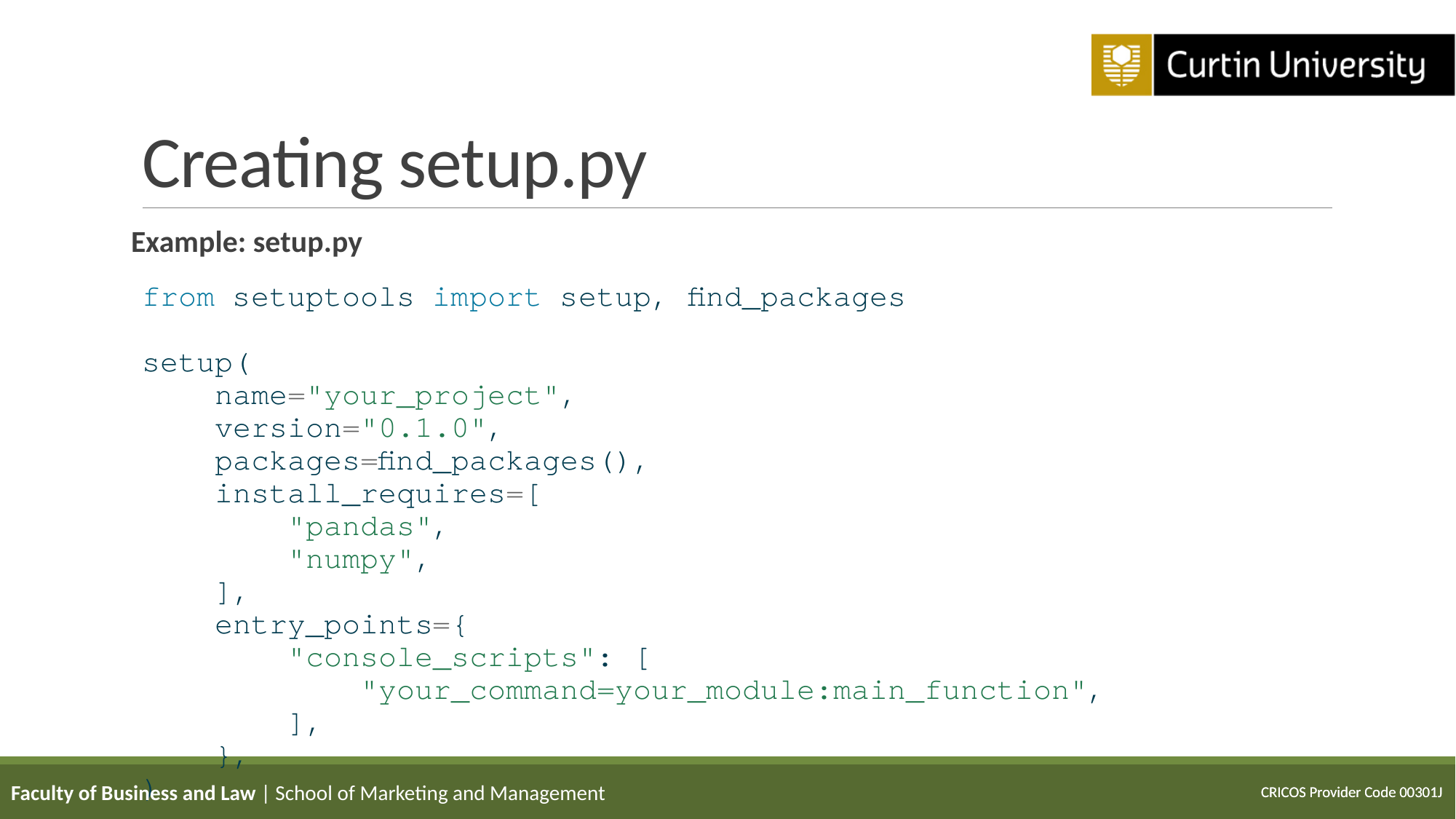

# Creating setup.py
Example: setup.py
from setuptools import setup, find_packages
setup(
    name="your_project",
    version="0.1.0",
    packages=find_packages(),
    install_requires=[
        "pandas",
        "numpy",
    ],
    entry_points={
        "console_scripts": [
            "your_command=your_module:main_function",
        ],
    },
)
Faculty of Business and Law | School of Marketing and Management